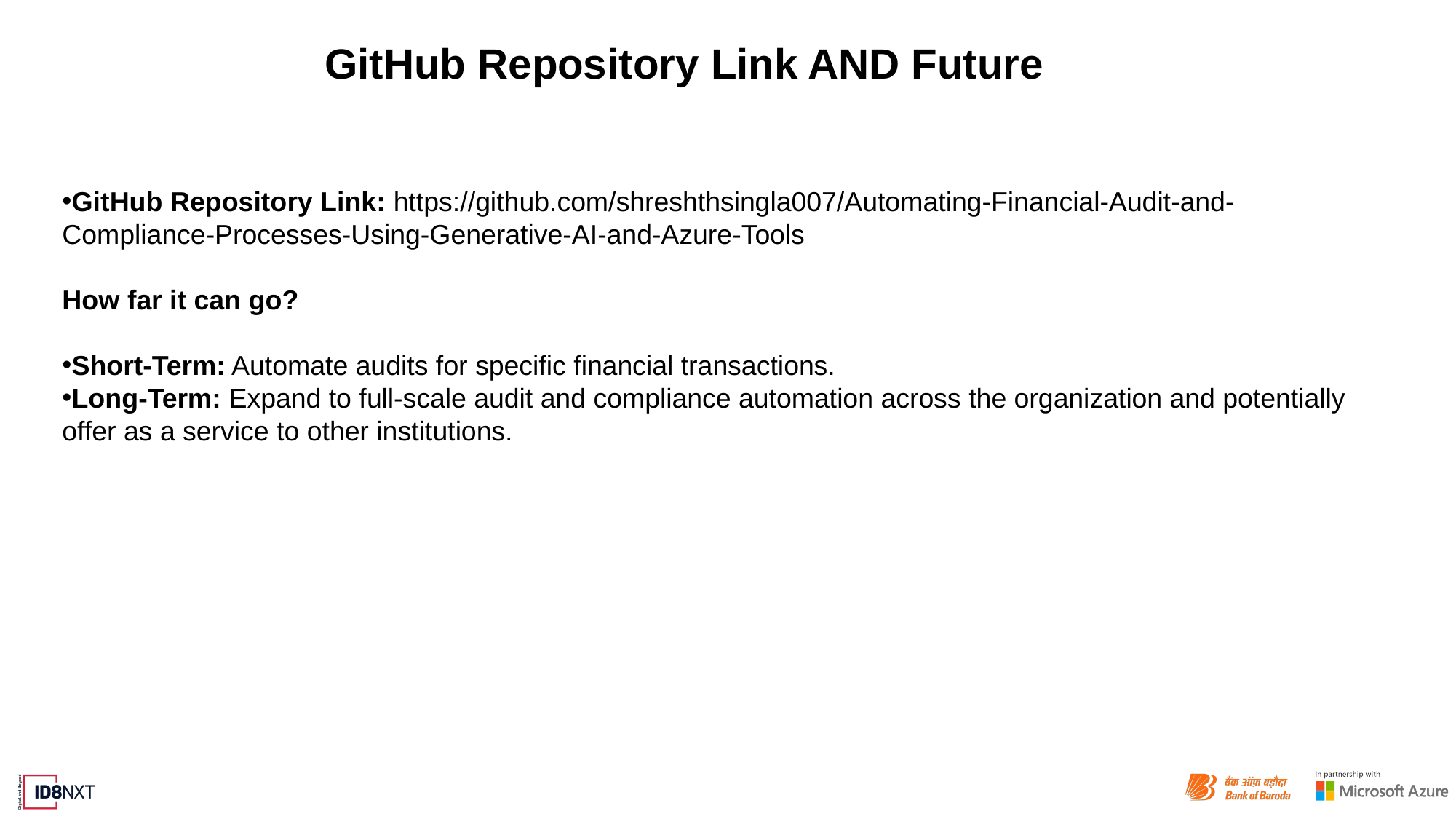

# GitHub Repository Link AND Future
GitHub Repository Link: https://github.com/shreshthsingla007/Automating-Financial-Audit-and-Compliance-Processes-Using-Generative-AI-and-Azure-Tools

How far it can go?

Short-Term: Automate audits for specific financial transactions.
Long-Term: Expand to full-scale audit and compliance automation across the organization and potentially offer as a service to other institutions.